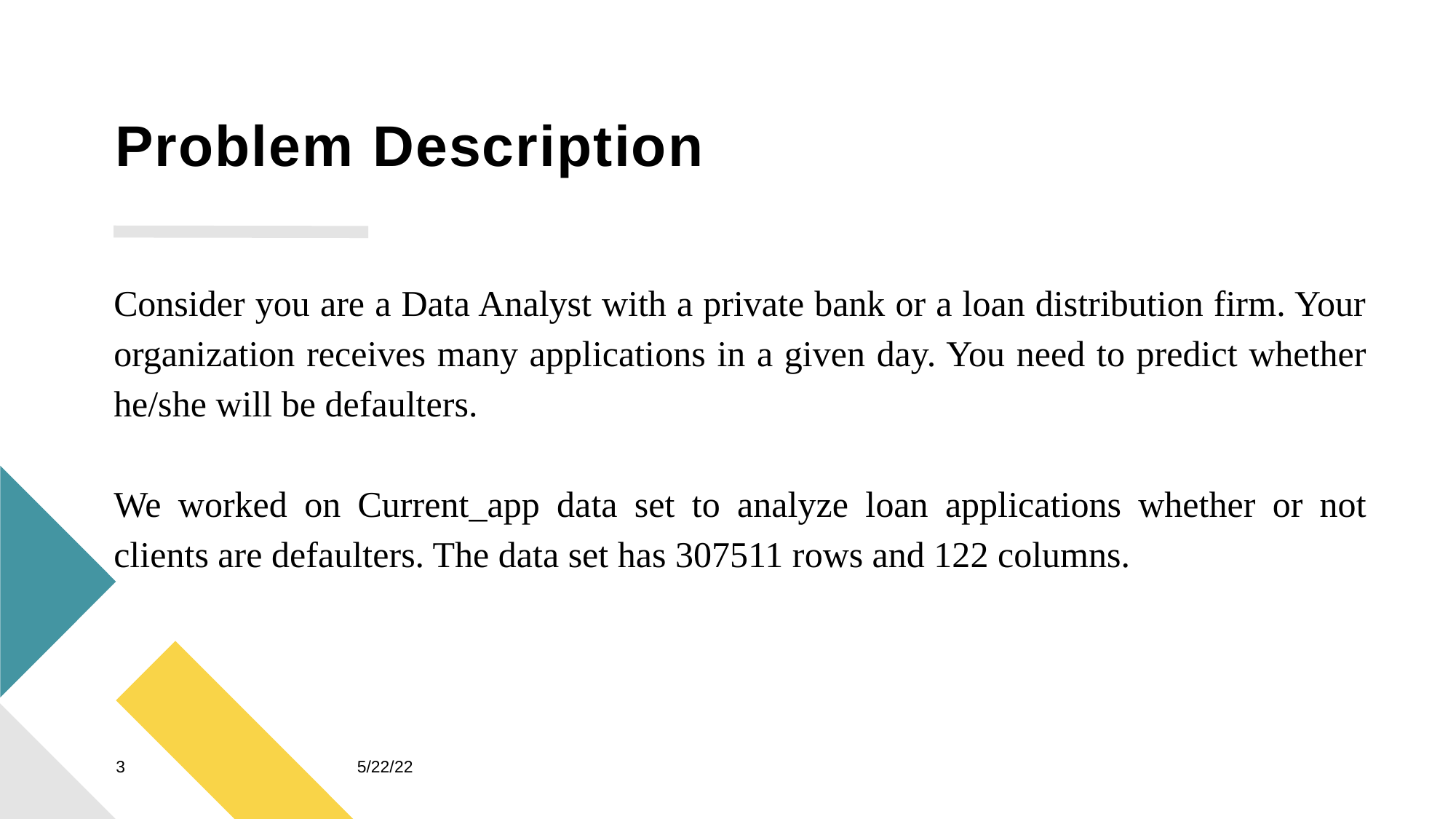

Problem Description
Consider you are a Data Analyst with a private bank or a loan distribution firm. Your organization receives many applications in a given day. You need to predict whether he/she will be defaulters.

We worked on Current_app data set to analyze loan applications whether or not clients are defaulters. The data set has 307511 rows and 122 columns.

3
5/22/22